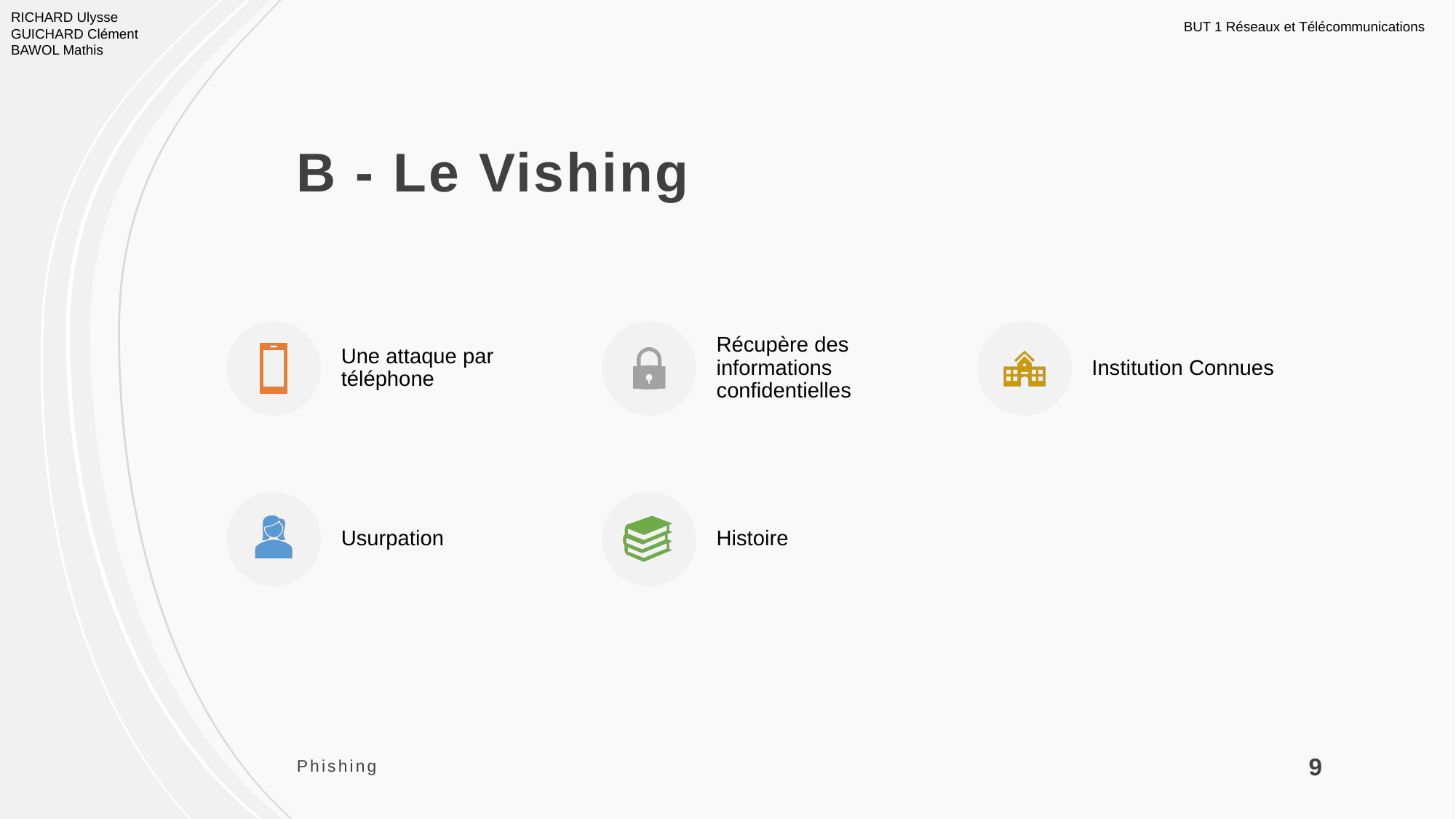

RICHARD Ulysse
GUICHARD Clément
BAWOL Mathis
BUT 1 Réseaux et Télécommunications
# B - Le Vishing
Une attaque par téléphone
Récupère des informations confidentielles
Institution Connues
Usurpation
Histoire
Phishing
9